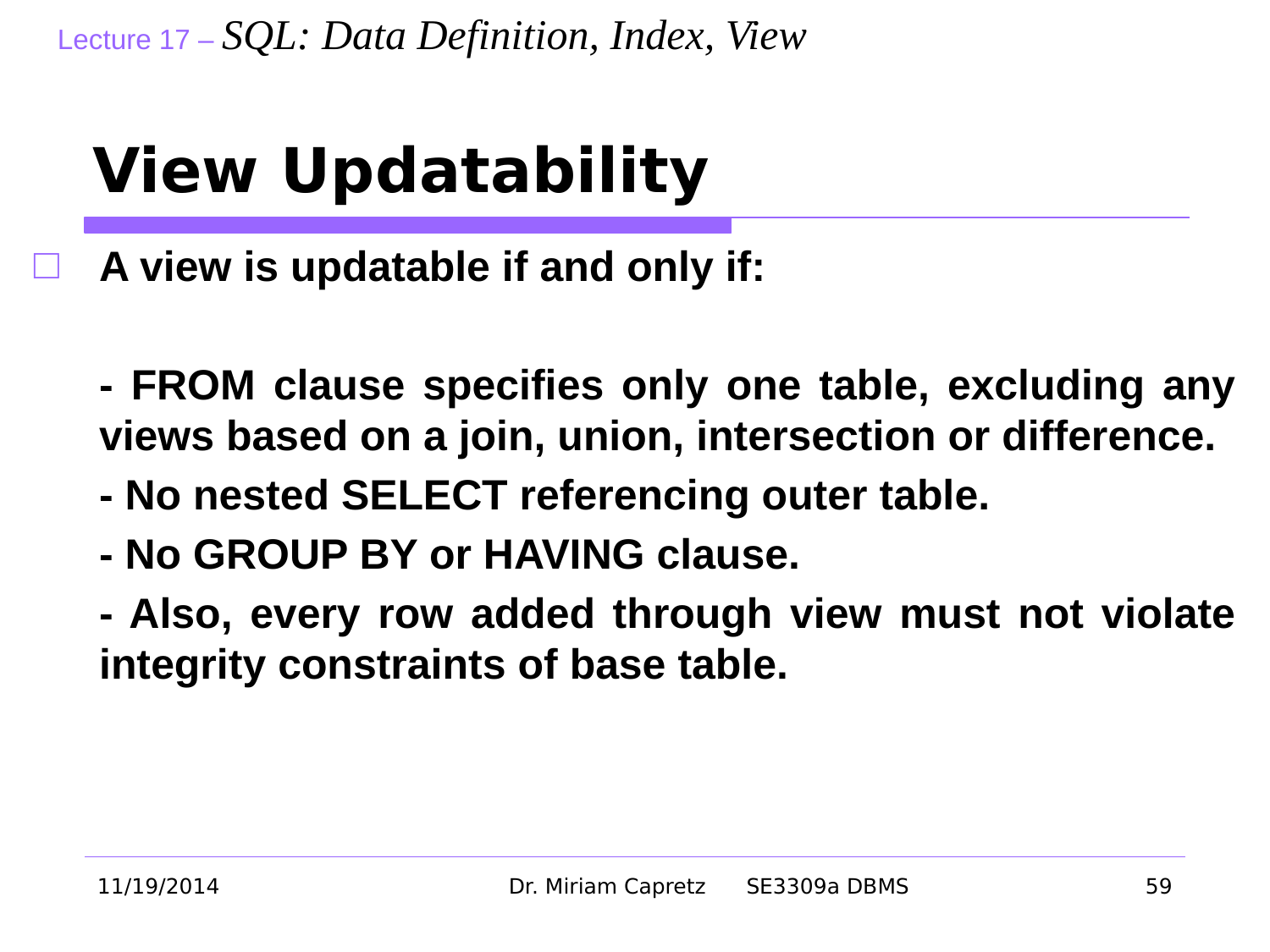

# View Updatability
A view is updatable if and only if:

	- FROM clause specifies only one table, excluding any views based on a join, union, intersection or difference.
	- No nested SELECT referencing outer table.
	- No GROUP BY or HAVING clause.
	- Also, every row added through view must not violate integrity constraints of base table.

11/19/2014
Dr. Miriam Capretz      SE3309a DBMS
59